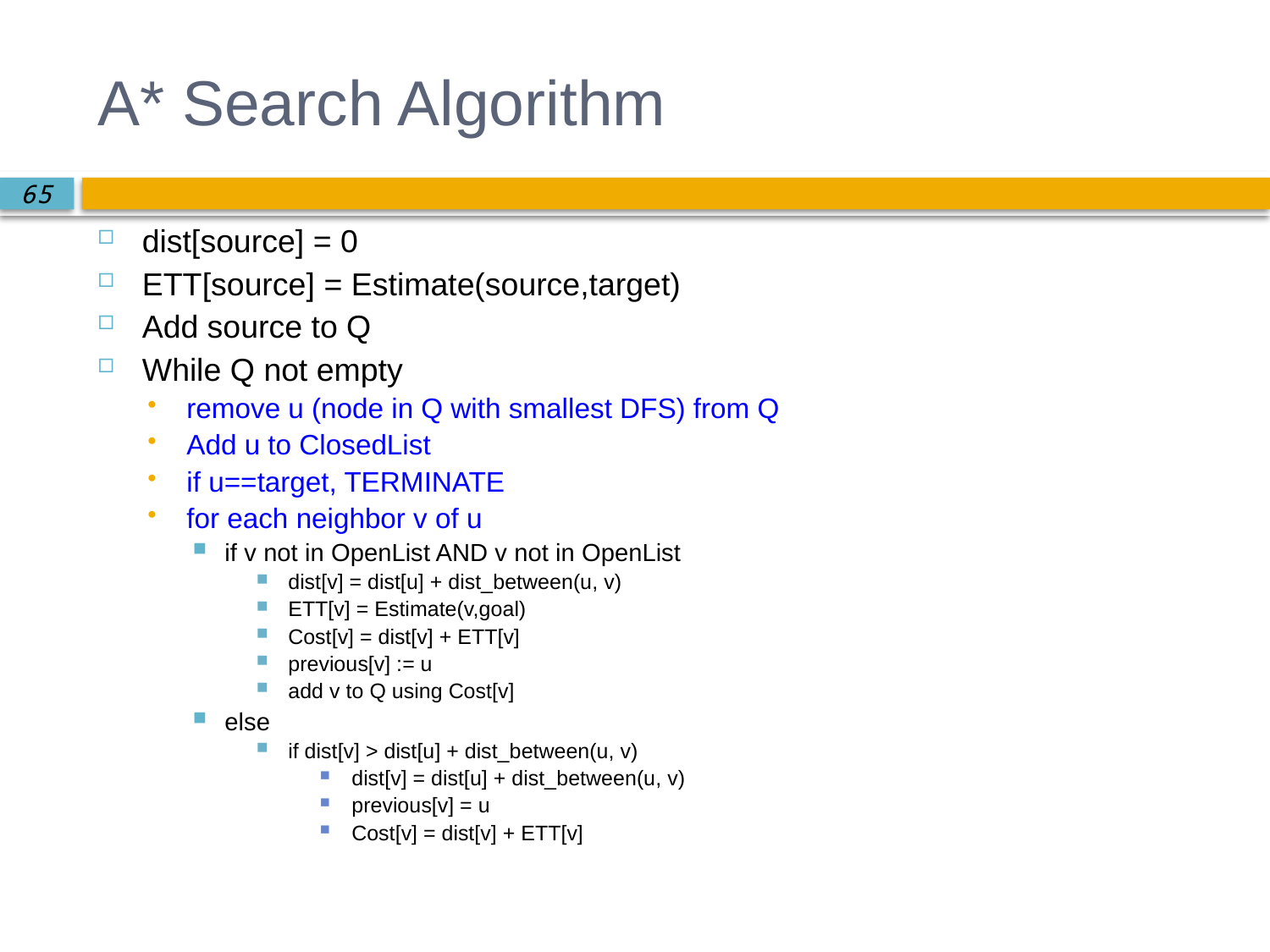

# A* Search Algorithm
dist[source] = 0
ETT[source] = Estimate(source,target)
Add source to Q
While Q not empty
remove u (node in Q with smallest DFS) from Q
Add u to ClosedList
if u==target, TERMINATE
for each neighbor v of u
if v not in OpenList AND v not in OpenList
dist[v] = dist[u] + dist_between(u, v)
ETT[v] = Estimate(v,goal)
Cost[v] = dist[v] + ETT[v]
previous[v] := u
add v to Q using Cost[v]
else
if dist[v] > dist[u] + dist_between(u, v)
dist[v] = dist[u] + dist_between(u, v)
previous[v] = u
Cost[v] = dist[v] + ETT[v]

65